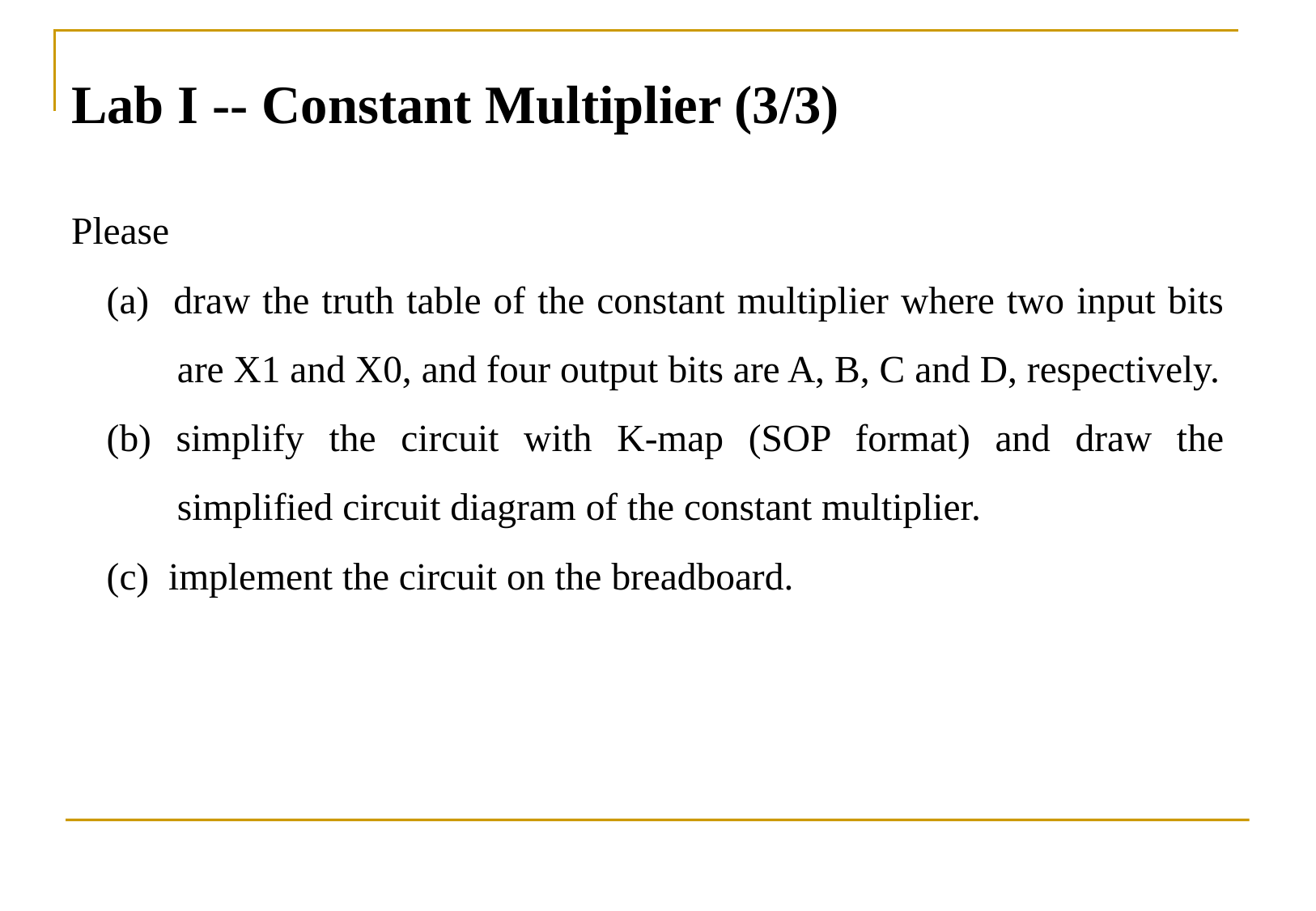

Lab I -- Constant Multiplier (3/3)
Please
(a)  draw the truth table of the constant multiplier where two input bits are X1 and X0, and four output bits are A, B, C and D, respectively.
(b) simplify the circuit with K-map (SOP format) and draw the simplified circuit diagram of the constant multiplier.
(c)  implement the circuit on the breadboard.